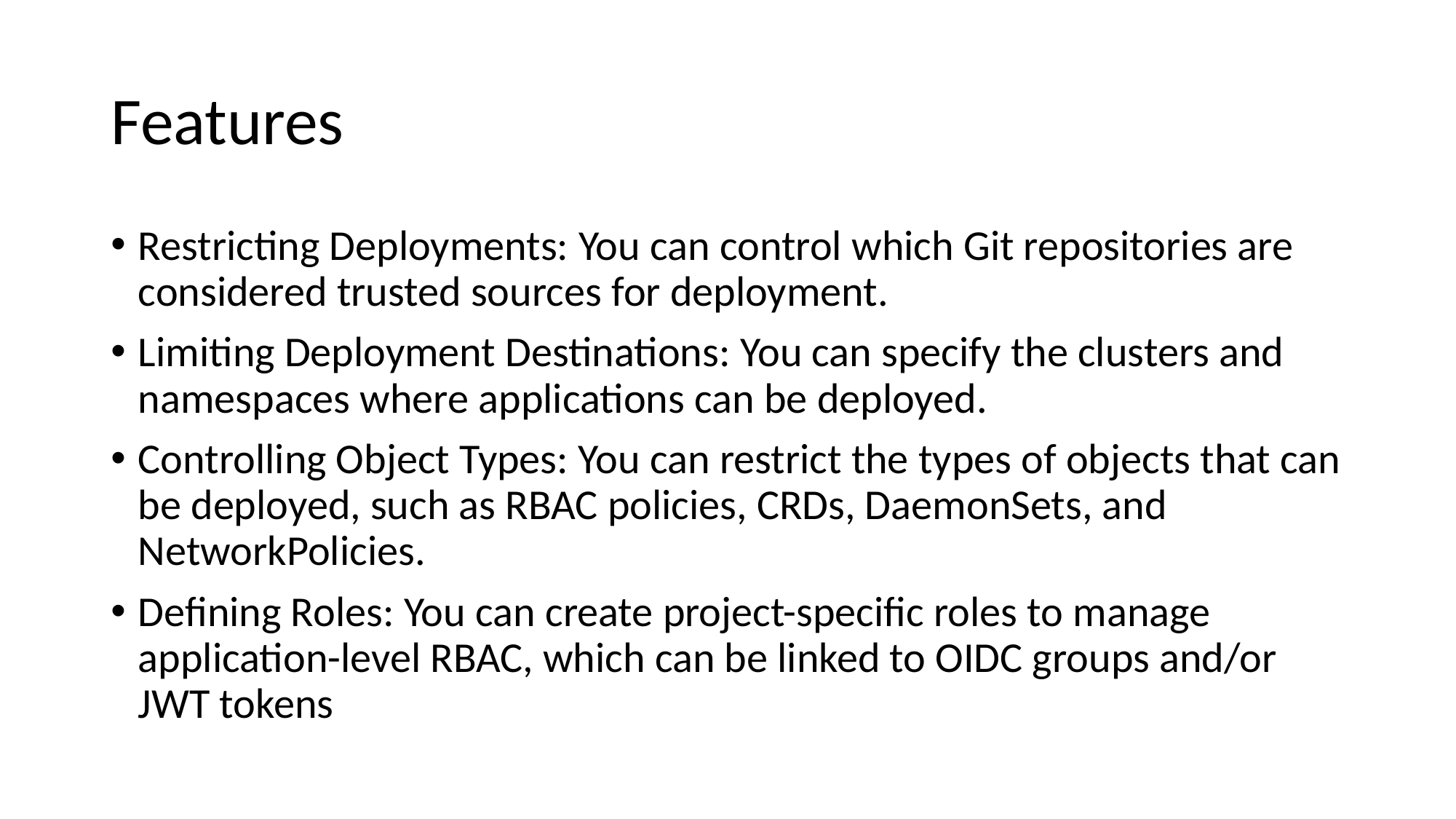

# Features
Restricting Deployments: You can control which Git repositories are considered trusted sources for deployment.
Limiting Deployment Destinations: You can specify the clusters and namespaces where applications can be deployed.
Controlling Object Types: You can restrict the types of objects that can be deployed, such as RBAC policies, CRDs, DaemonSets, and NetworkPolicies.
Defining Roles: You can create project-specific roles to manage application-level RBAC, which can be linked to OIDC groups and/or JWT tokens